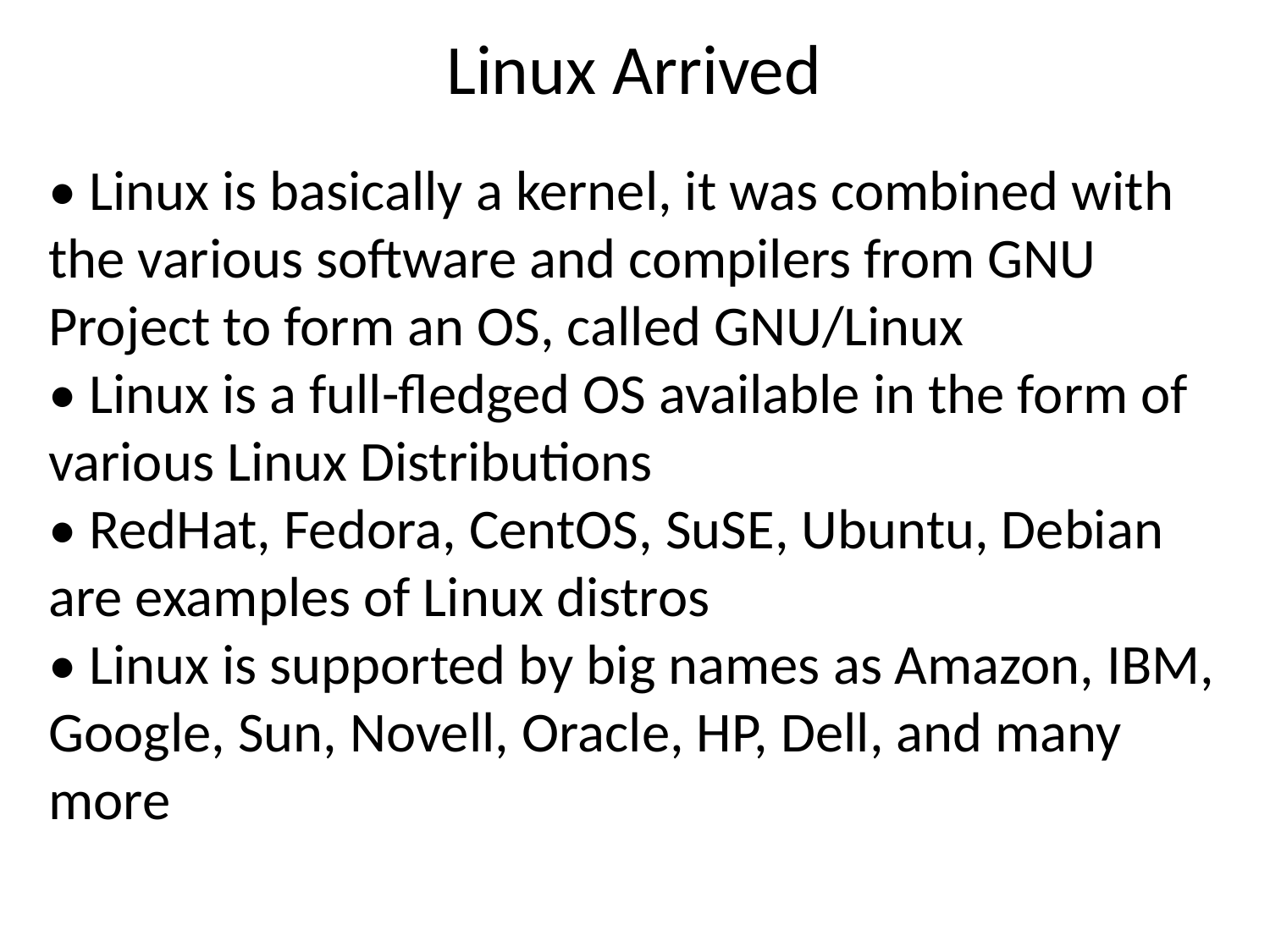

Linux Arrived
• Linux is basically a kernel, it was combined with
the various software and compilers from GNU
Project to form an OS, called GNU/Linux
• Linux is a full-fledged OS available in the form of
various Linux Distributions
• RedHat, Fedora, CentOS, SuSE, Ubuntu, Debian are examples of Linux distros
• Linux is supported by big names as Amazon, IBM, Google, Sun, Novell, Oracle, HP, Dell, and many more